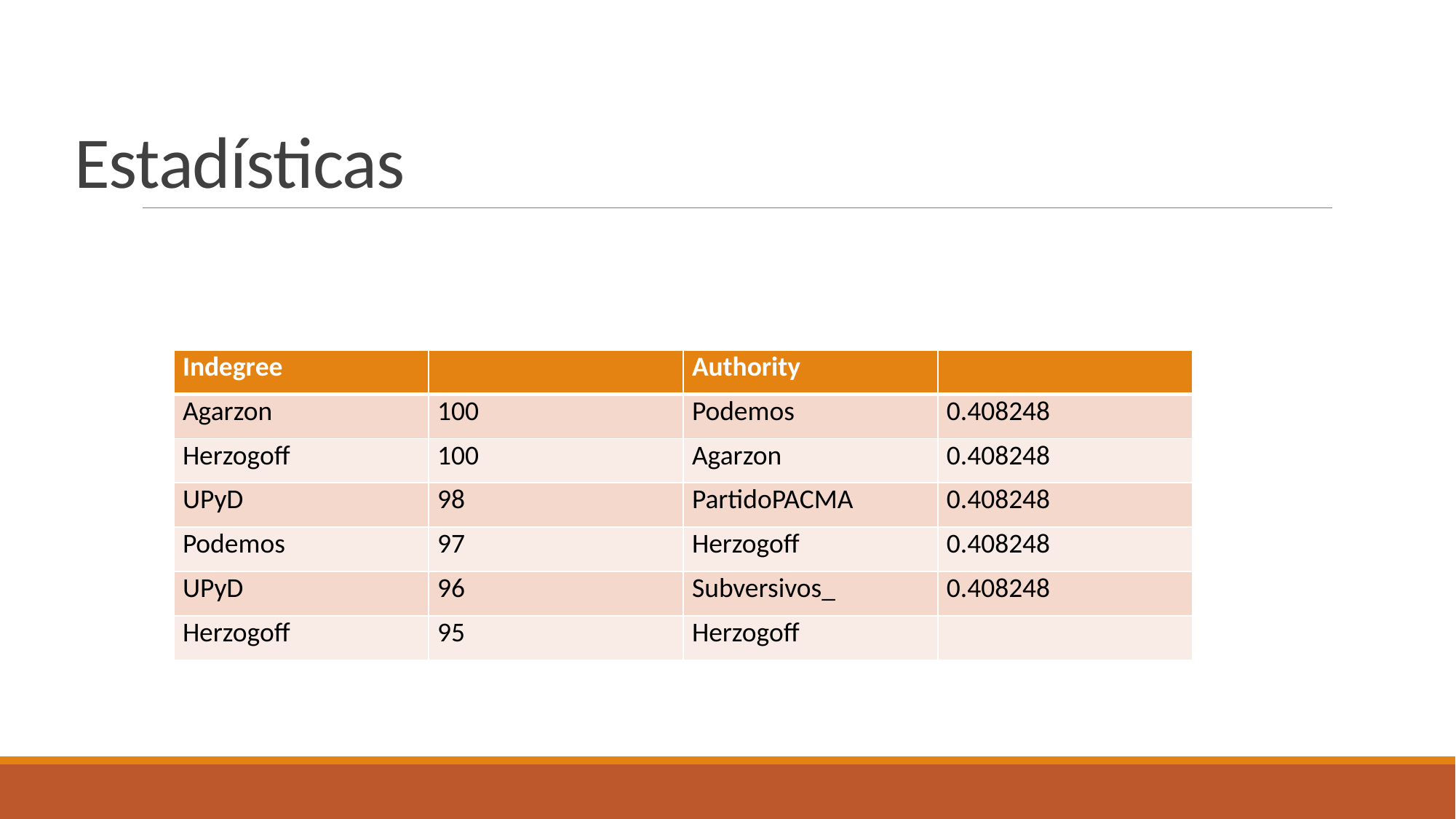

# Estadísticas
| Indegree |  | Authority |  |
| --- | --- | --- | --- |
| Agarzon | 100 | Podemos | 0.408248 |
| Herzogoff | 100 | Agarzon | 0.408248 |
| UPyD | 98 | PartidoPACMA | 0.408248 |
| Podemos | 97 | Herzogoff | 0.408248 |
| UPyD | 96 | Subversivos\_ | 0.408248 |
| Herzogoff | 95 | Herzogoff |  |